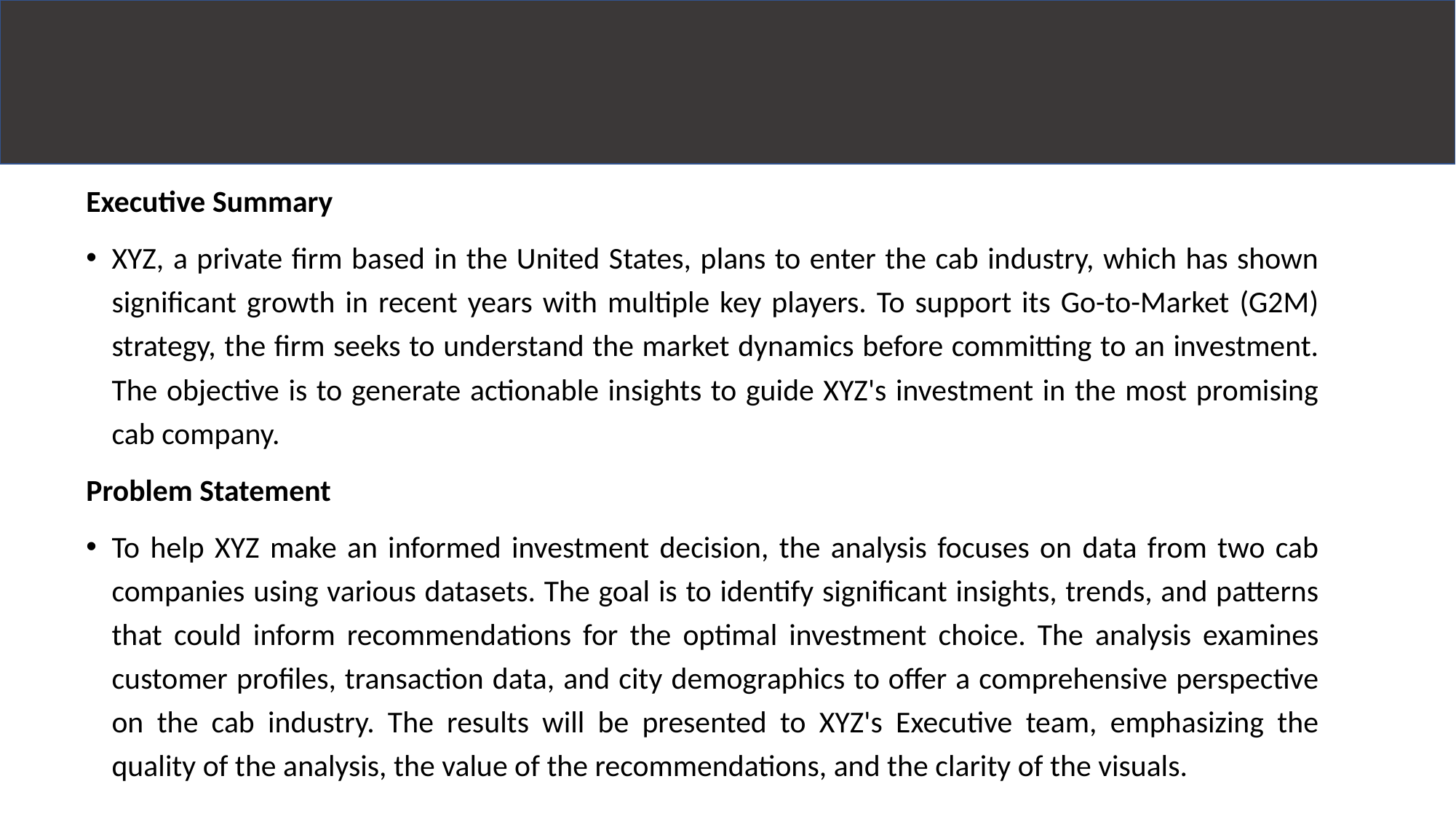

Executive Summary
XYZ, a private firm based in the United States, plans to enter the cab industry, which has shown significant growth in recent years with multiple key players. To support its Go-to-Market (G2M) strategy, the firm seeks to understand the market dynamics before committing to an investment. The objective is to generate actionable insights to guide XYZ's investment in the most promising cab company.
Problem Statement
To help XYZ make an informed investment decision, the analysis focuses on data from two cab companies using various datasets. The goal is to identify significant insights, trends, and patterns that could inform recommendations for the optimal investment choice. The analysis examines customer profiles, transaction data, and city demographics to offer a comprehensive perspective on the cab industry. The results will be presented to XYZ's Executive team, emphasizing the quality of the analysis, the value of the recommendations, and the clarity of the visuals.